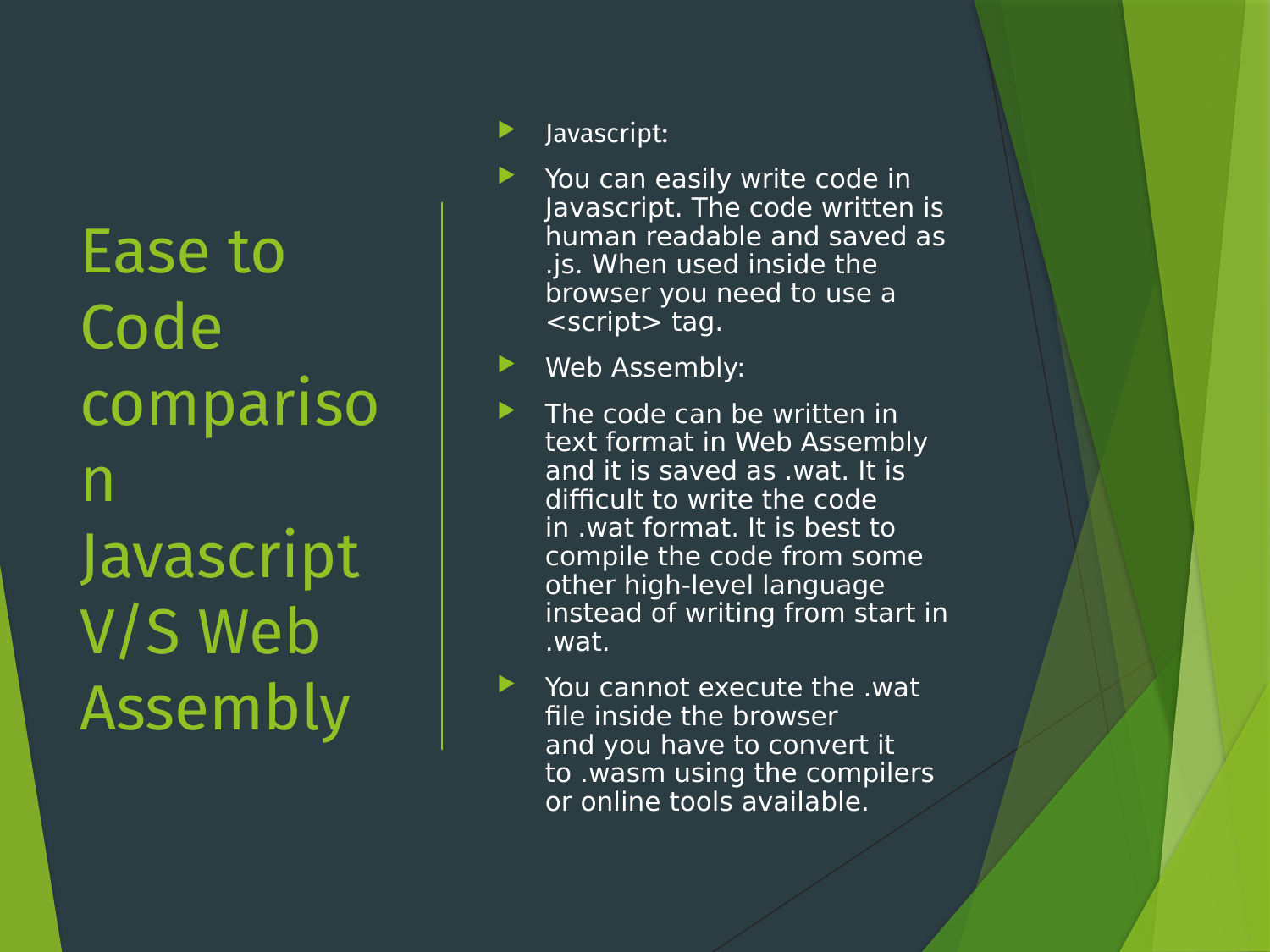

# Ease to Code comparison Javascript V/S Web Assembly
Javascript:
You can easily write code in Javascript. The code written is human readable and saved as .js. When used inside the browser you need to use a <script> tag.
Web Assembly:
The code can be written in text format in Web Assembly and it is saved as .wat. It is difficult to write the code in .wat format. It is best to compile the code from some other high-level language instead of writing from start in .wat.
You cannot execute the .wat file inside the browser and you have to convert it  to .wasm using the compilers or online tools available.